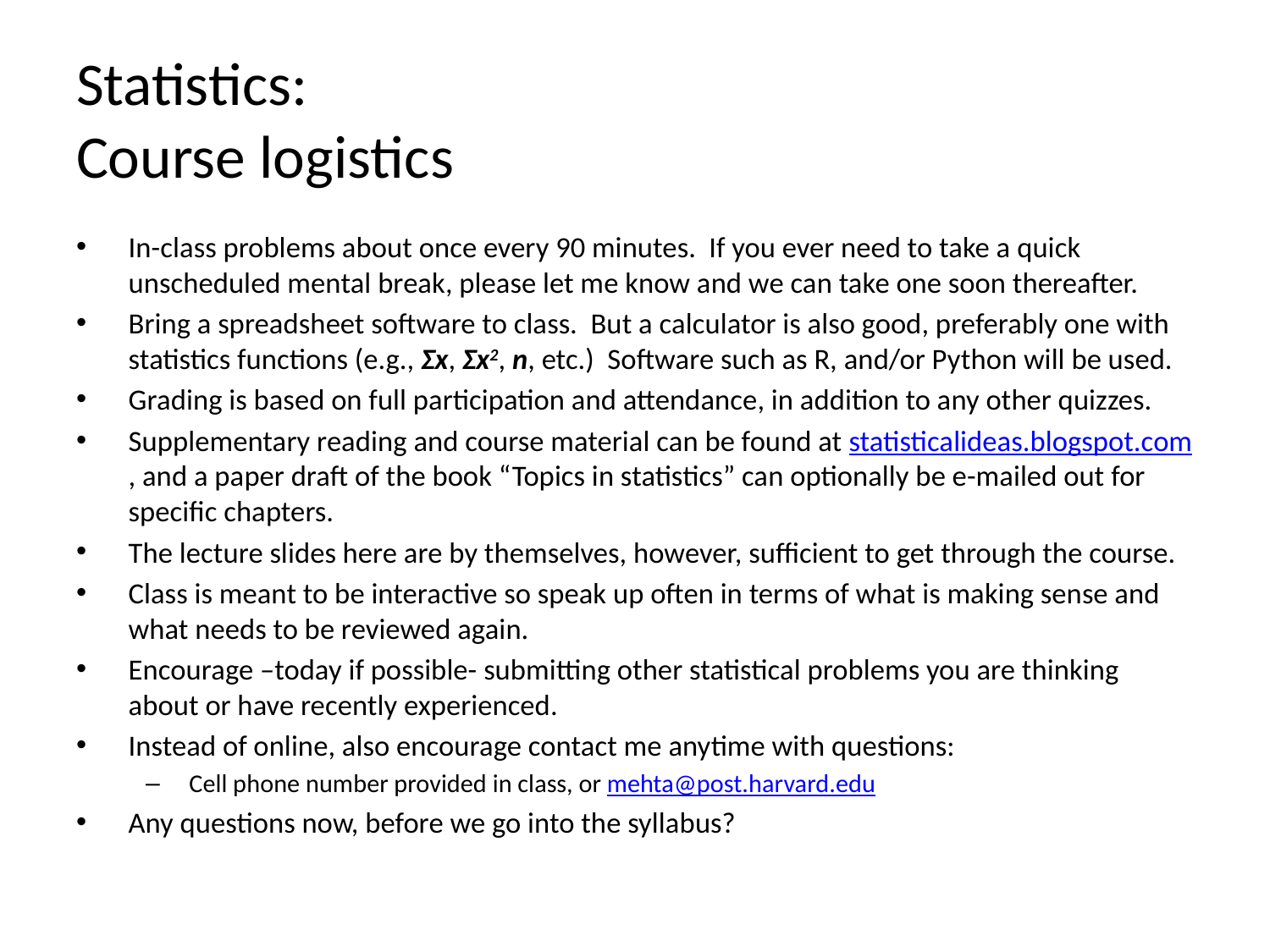

# Statistics: Course logistics
In-class problems about once every 90 minutes.  If you ever need to take a quick unscheduled mental break, please let me know and we can take one soon thereafter.
Bring a spreadsheet software to class.  But a calculator is also good, preferably one with statistics functions (e.g., Σx, Σx2, n, etc.)  Software such as R, and/or Python will be used.
Grading is based on full participation and attendance, in addition to any other quizzes.
Supplementary reading and course material can be found at statisticalideas.blogspot.com, and a paper draft of the book “Topics in statistics” can optionally be e-mailed out for specific chapters.
The lecture slides here are by themselves, however, sufficient to get through the course.
Class is meant to be interactive so speak up often in terms of what is making sense and what needs to be reviewed again.
Encourage –today if possible- submitting other statistical problems you are thinking about or have recently experienced.
Instead of online, also encourage contact me anytime with questions:
Cell phone number provided in class, or mehta@post.harvard.edu
Any questions now, before we go into the syllabus?